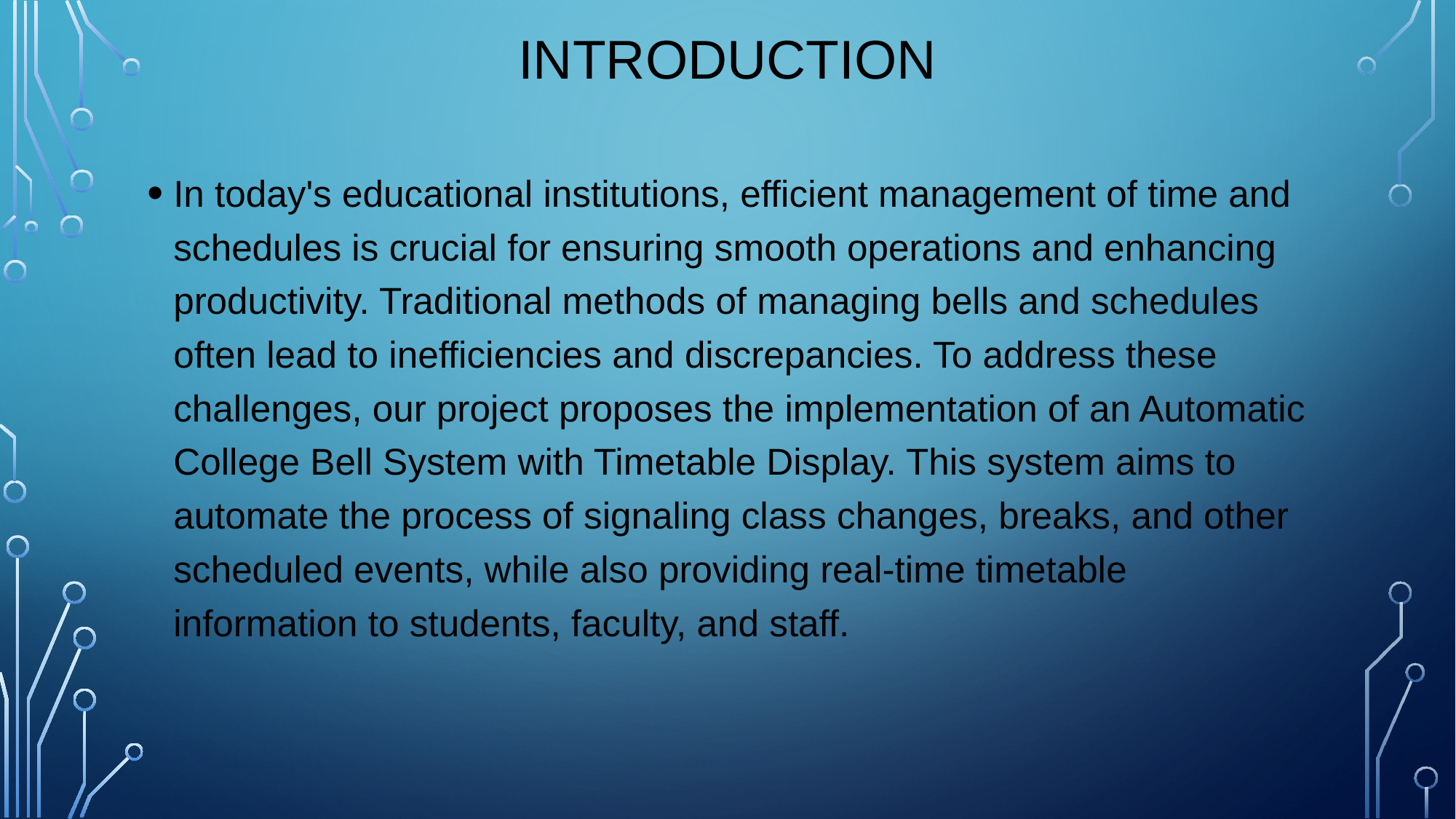

# INTRODUCTION

In today's educational institutions, efficient management of time and schedules is crucial for ensuring smooth operations and enhancing productivity. Traditional methods of managing bells and schedules often lead to inefficiencies and discrepancies. To address these challenges, our project proposes the implementation of an Automatic College Bell System with Timetable Display. This system aims to automate the process of signaling class changes, breaks, and other scheduled events, while also providing real-time timetable information to students, faculty, and staff.